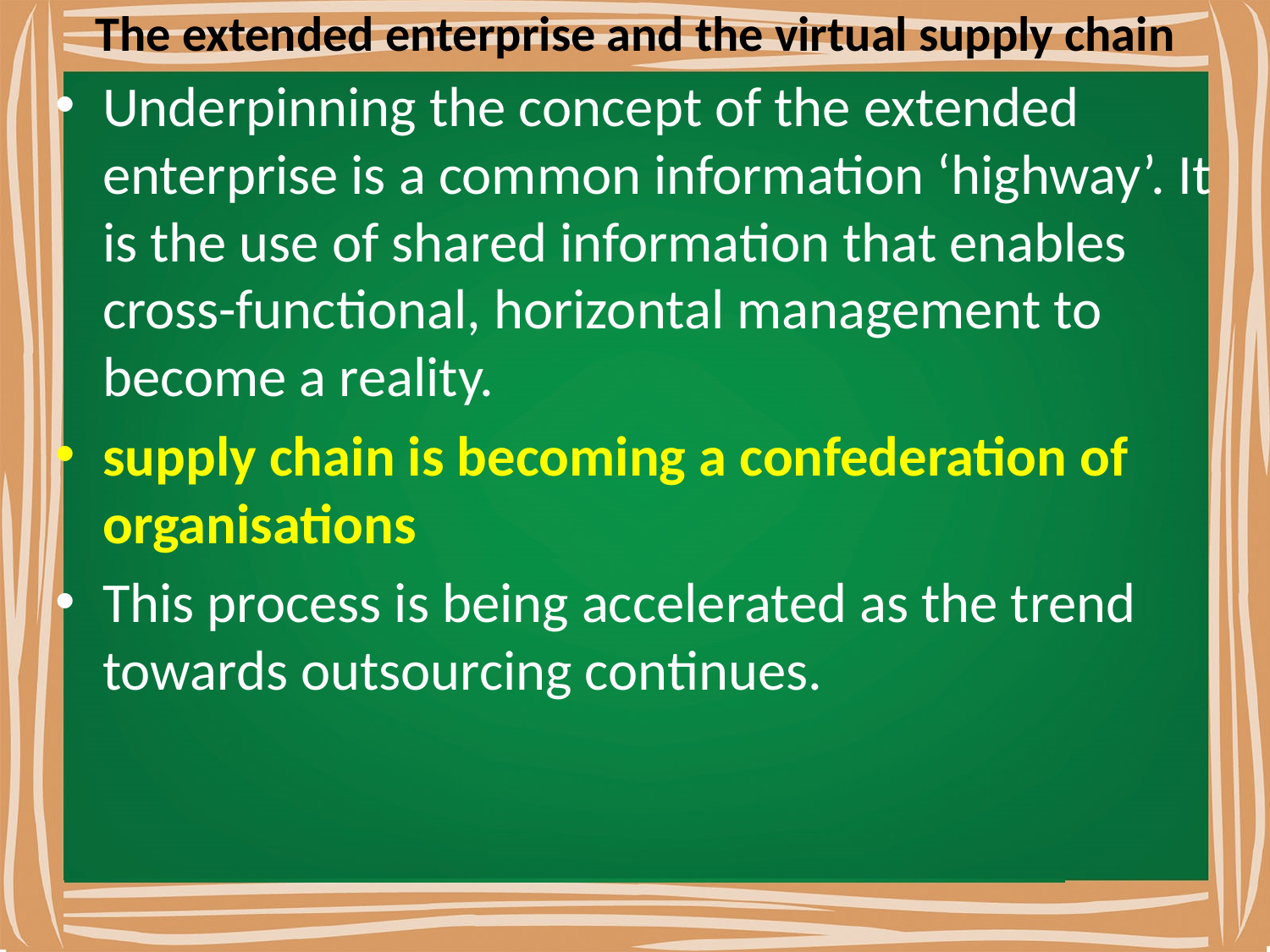

# The extended enterprise and the virtual supply chain
Underpinning the concept of the extended enterprise is a common information ‘highway’. It is the use of shared information that enables cross-functional, horizontal management to become a reality.
supply chain is becoming a confederation of organisations
This process is being accelerated as the trend towards outsourcing continues.